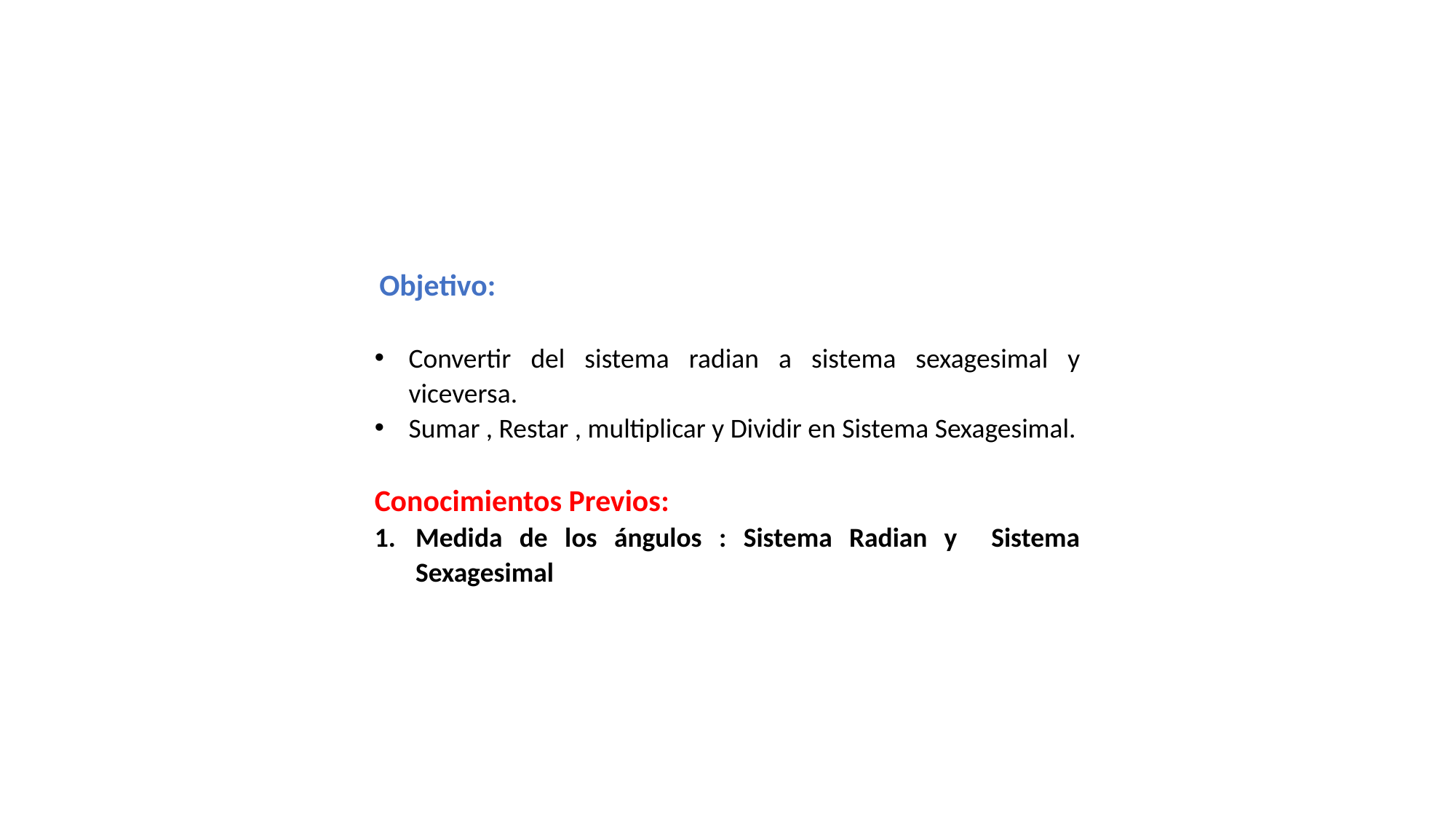

Objetivo:

Convertir del sistema radian a sistema sexagesimal y viceversa.
Sumar , Restar , multiplicar y Dividir en Sistema Sexagesimal.

Conocimientos Previos:
Medida de los ángulos : Sistema Radian y  Sistema Sexagesimal